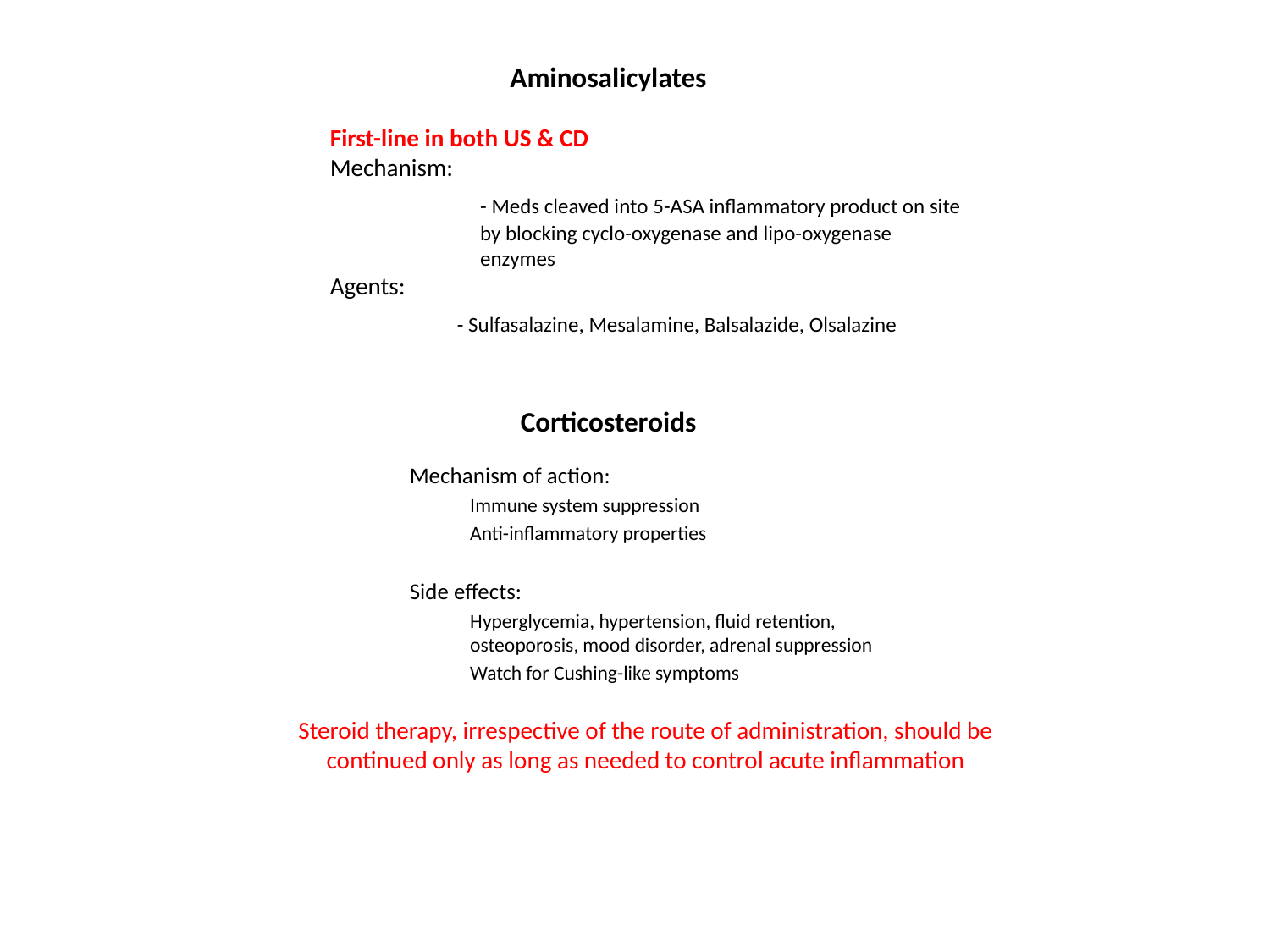

Aminosalicylates
First-line in both US & CD
Mechanism:
	- Meds cleaved into 5-ASA inflammatory product on site by blocking cyclo-oxygenase and lipo-oxygenase enzymes
Agents:
	- Sulfasalazine, Mesalamine, Balsalazide, Olsalazine

Corticosteroids
Mechanism of action:
Immune system suppression
Anti-inflammatory properties

Side effects:
Hyperglycemia, hypertension, fluid retention, osteoporosis, mood disorder, adrenal suppression
Watch for Cushing-like symptoms
Steroid therapy, irrespective of the route of administration, should be continued only as long as needed to control acute inflammation